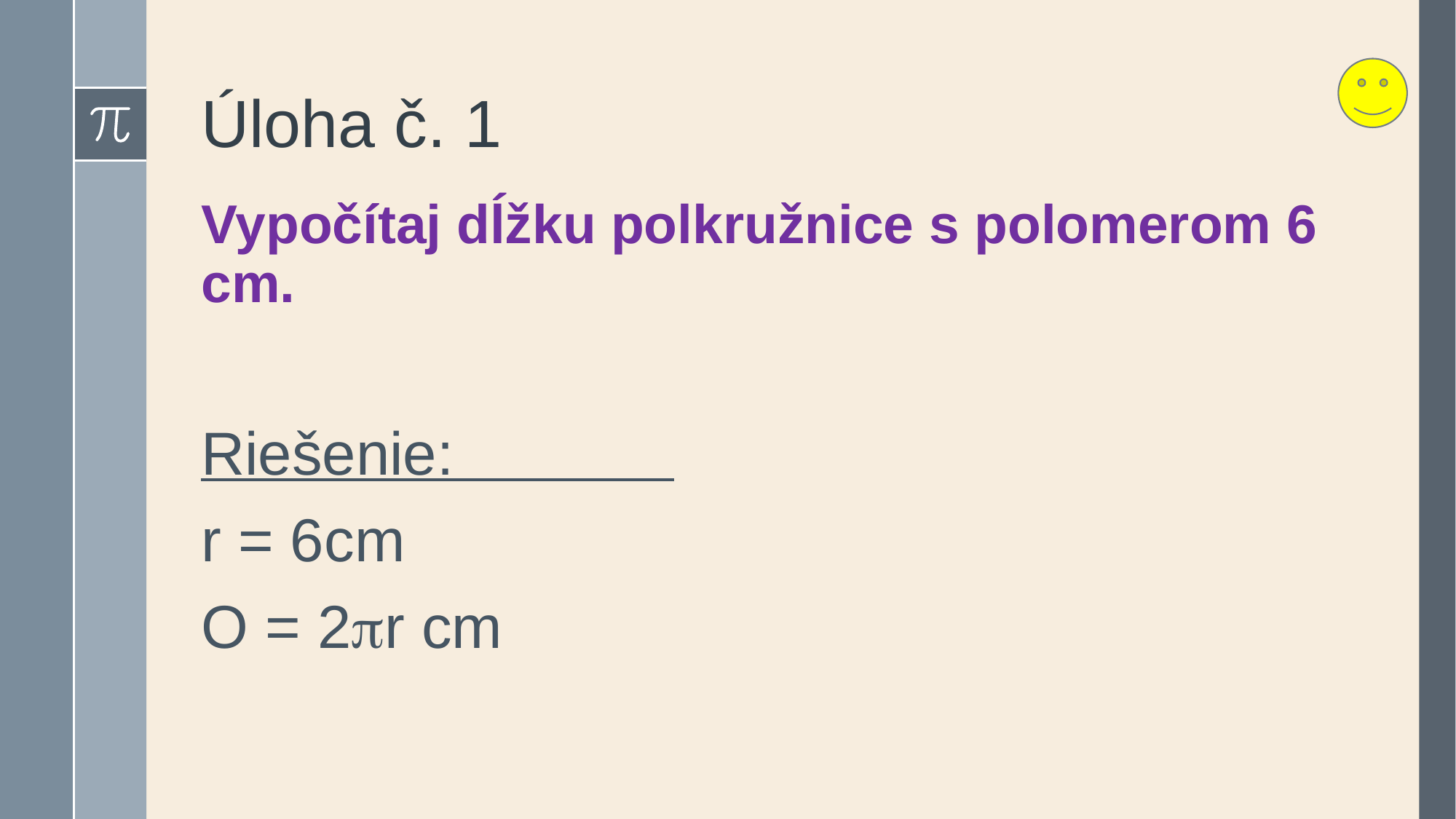

# Úloha č. 1

Vypočítaj dĺžku polkružnice s polomerom 6 cm.

Riešenie:
r = 6cm
O = 2πr cm